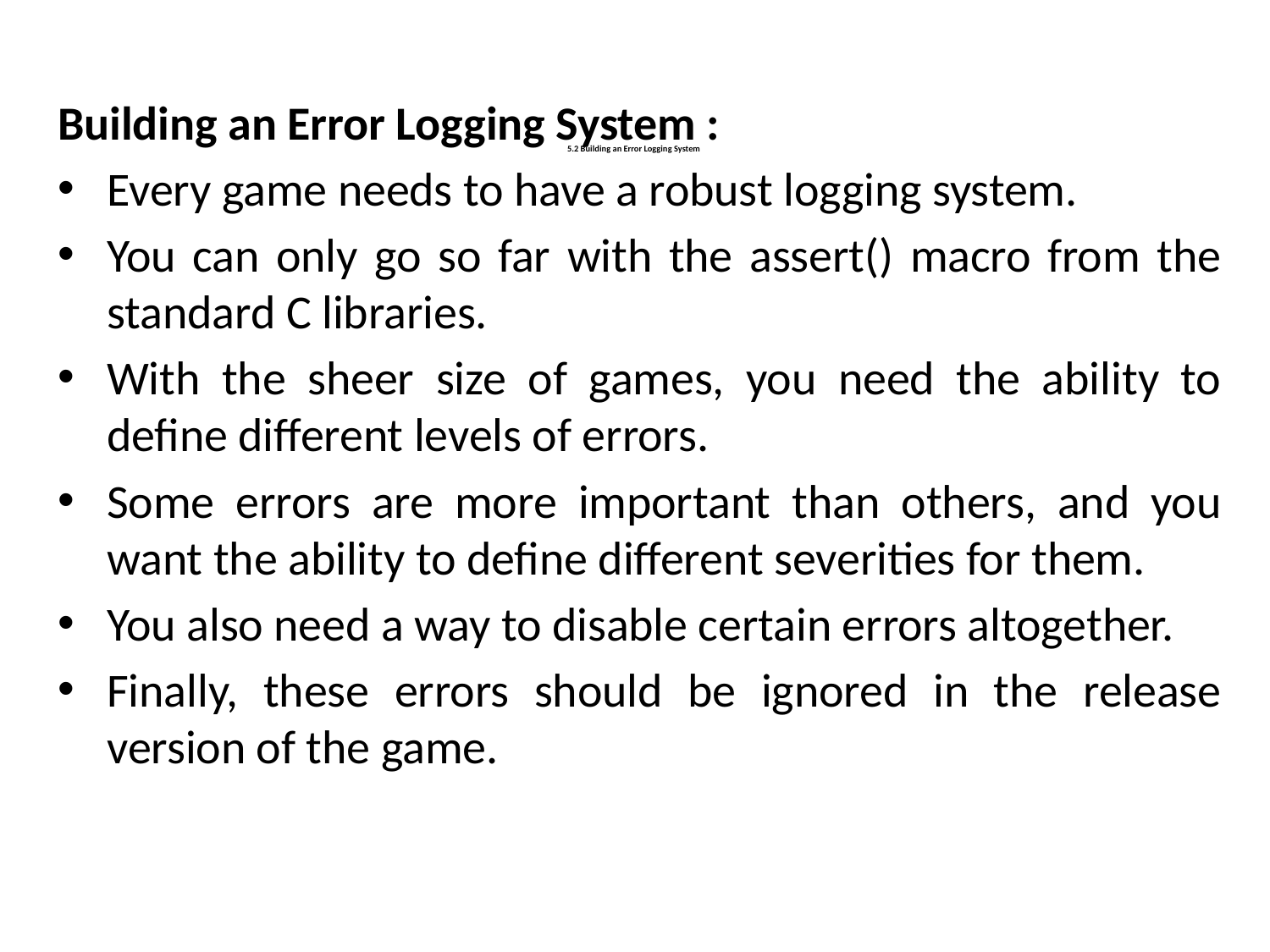

Building an Error Logging System :
Every game needs to have a robust logging system.
You can only go so far with the assert() macro from the standard C libraries.
With the sheer size of games, you need the ability to define different levels of errors.
Some errors are more important than others, and you want the ability to define different severities for them.
You also need a way to disable certain errors altogether.
Finally, these errors should be ignored in the release version of the game.

# 5.2 Building an Error Logging System